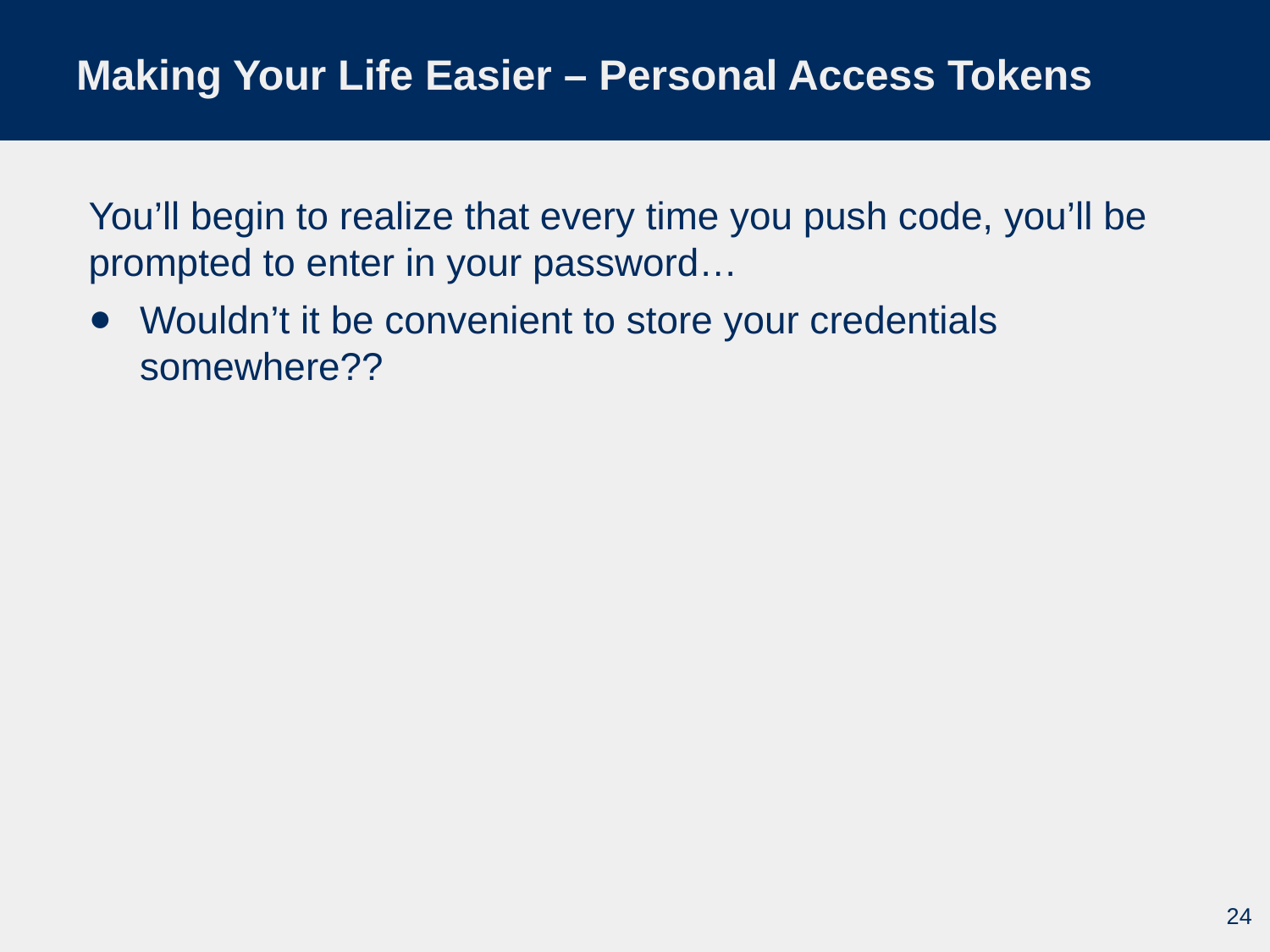

# Making Your Life Easier – Personal Access Tokens
You’ll begin to realize that every time you push code, you’ll be prompted to enter in your password…
Wouldn’t it be convenient to store your credentials somewhere??
24